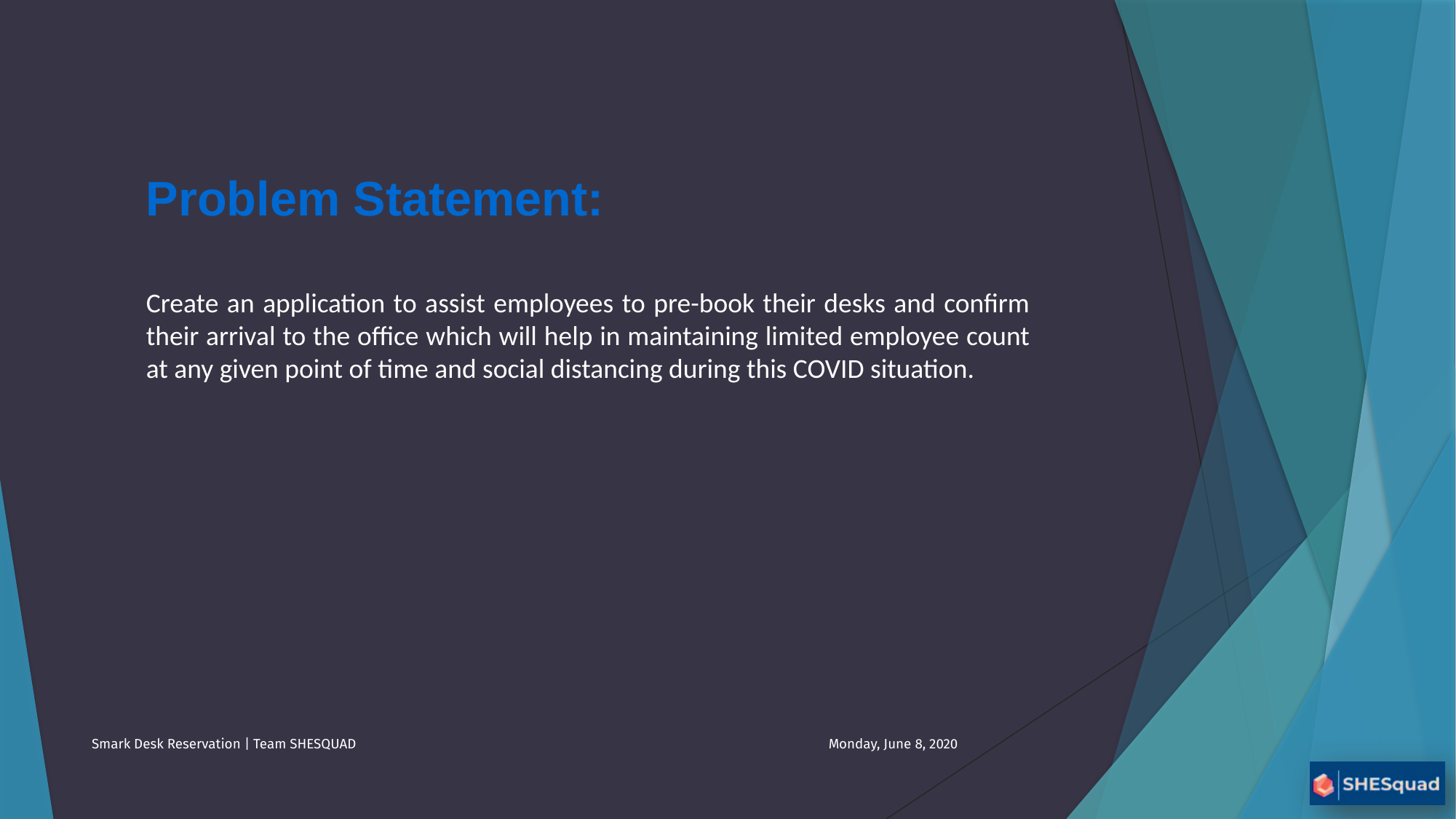

Problem Statement:

Create an application to assist employees to pre-book their desks and confirm their arrival to the office which will help in maintaining limited employee count at any given point of time and social distancing during this COVID situation.
Smark Desk Reservation | Team SHESQUAD
Monday, June 8, 2020